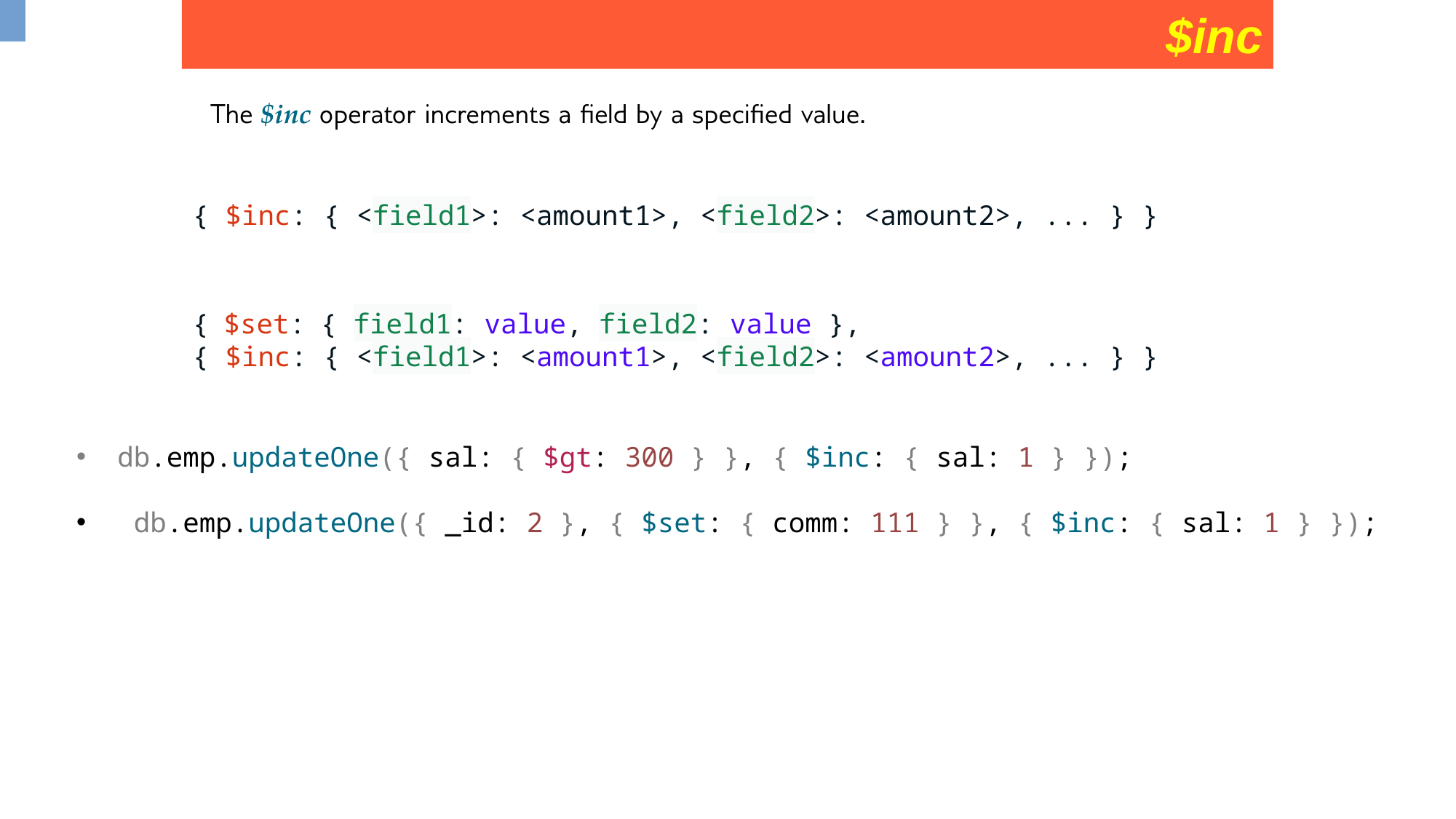

$inc
The $inc operator increments a field by a specified value.
{ $inc: { <field1>: <amount1>, <field2>: <amount2>, ... } }
{ $set: { field1: value, field2: value },
{ $inc: { <field1>: <amount1>, <field2>: <amount2>, ... } }

db.emp.updateOne({ sal: { $gt: 300 } }, { $inc: { sal: 1 } });

 db.emp.updateOne({ _id: 2 }, { $set: { comm: 111 } }, { $inc: { sal: 1 } });